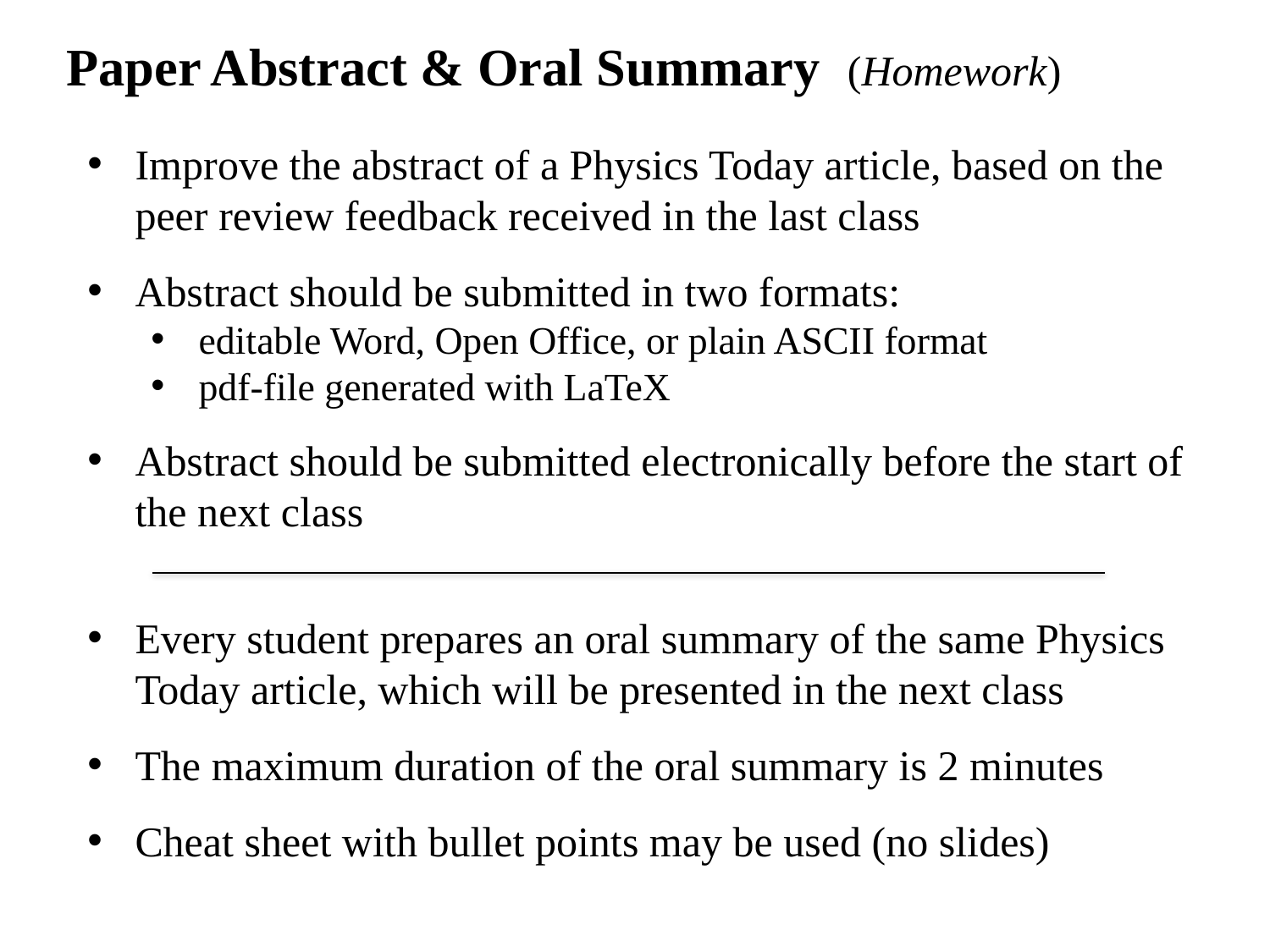

Paper Abstract & Oral Summary  (Homework)
Improve the abstract of a Physics Today article, based on the peer review feedback received in the last class

Abstract should be submitted in two formats:
editable Word, Open Office, or plain ASCII format
pdf-file generated with LaTeX

Abstract should be submitted electronically before the start of the next class

Every student prepares an oral summary of the same Physics Today article, which will be presented in the next class

The maximum duration of the oral summary is 2 minutes

Cheat sheet with bullet points may be used (no slides)